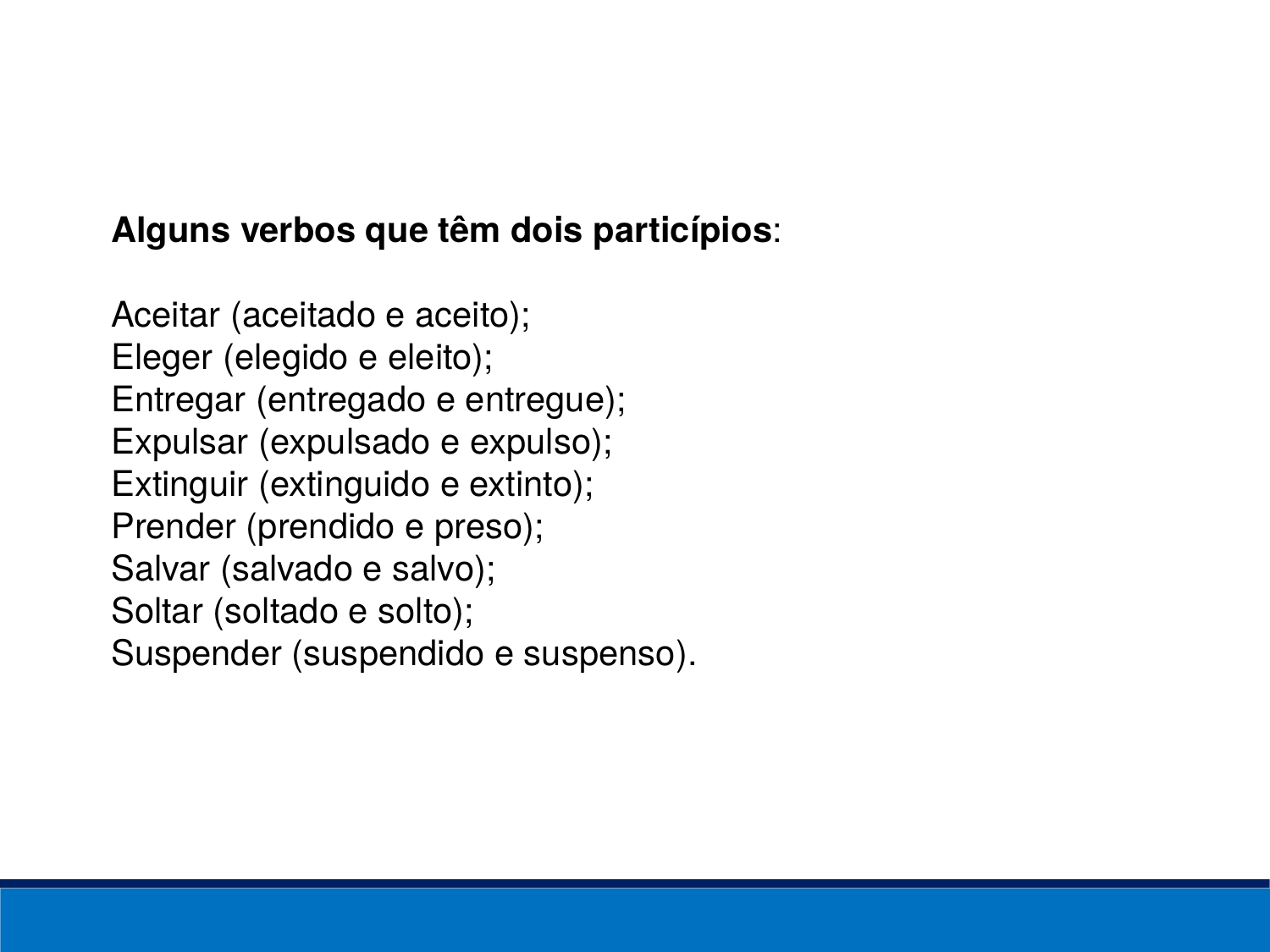

Alguns verbos que têm dois particípios:

Aceitar (aceitado e aceito);
Eleger (elegido e eleito);
Entregar (entregado e entregue);
Expulsar (expulsado e expulso);
Extinguir (extinguido e extinto);
Prender (prendido e preso);
Salvar (salvado e salvo);
Soltar (soltado e solto);
Suspender (suspendido e suspenso).